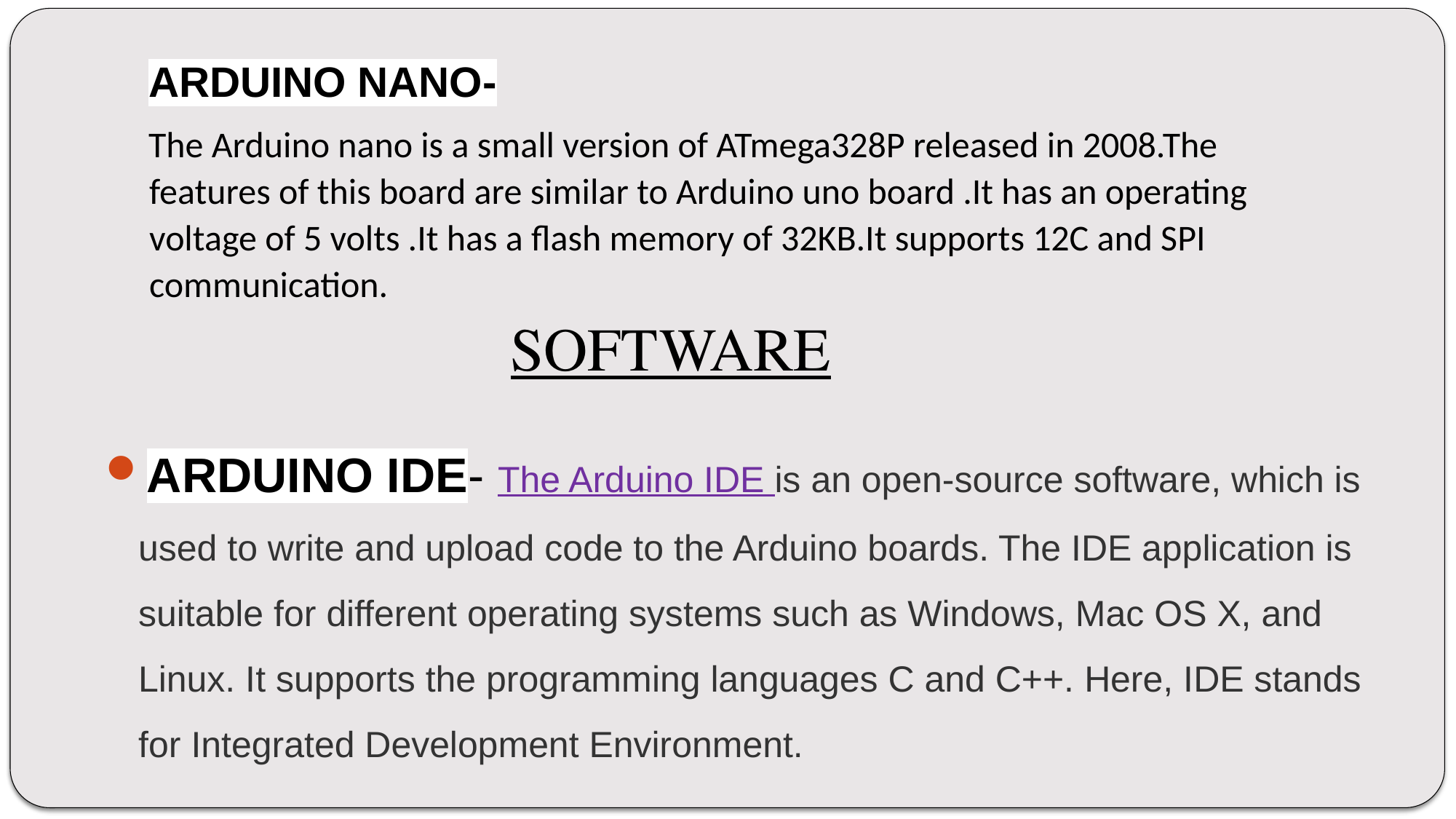

ARDUINO NANO-
The Arduino nano is a small version of ATmega328P released in 2008.The features of this board are similar to Arduino uno board .It has an operating voltage of 5 volts .It has a flash memory of 32KB.It supports 12C and SPI communication.

# SOFTWARE
ARDUINO IDE- The Arduino IDE is an open-source software, which is used to write and upload code to the Arduino boards. The IDE application is suitable for different operating systems such as Windows, Mac OS X, and Linux. It supports the programming languages C and C++. Here, IDE stands for Integrated Development Environment.